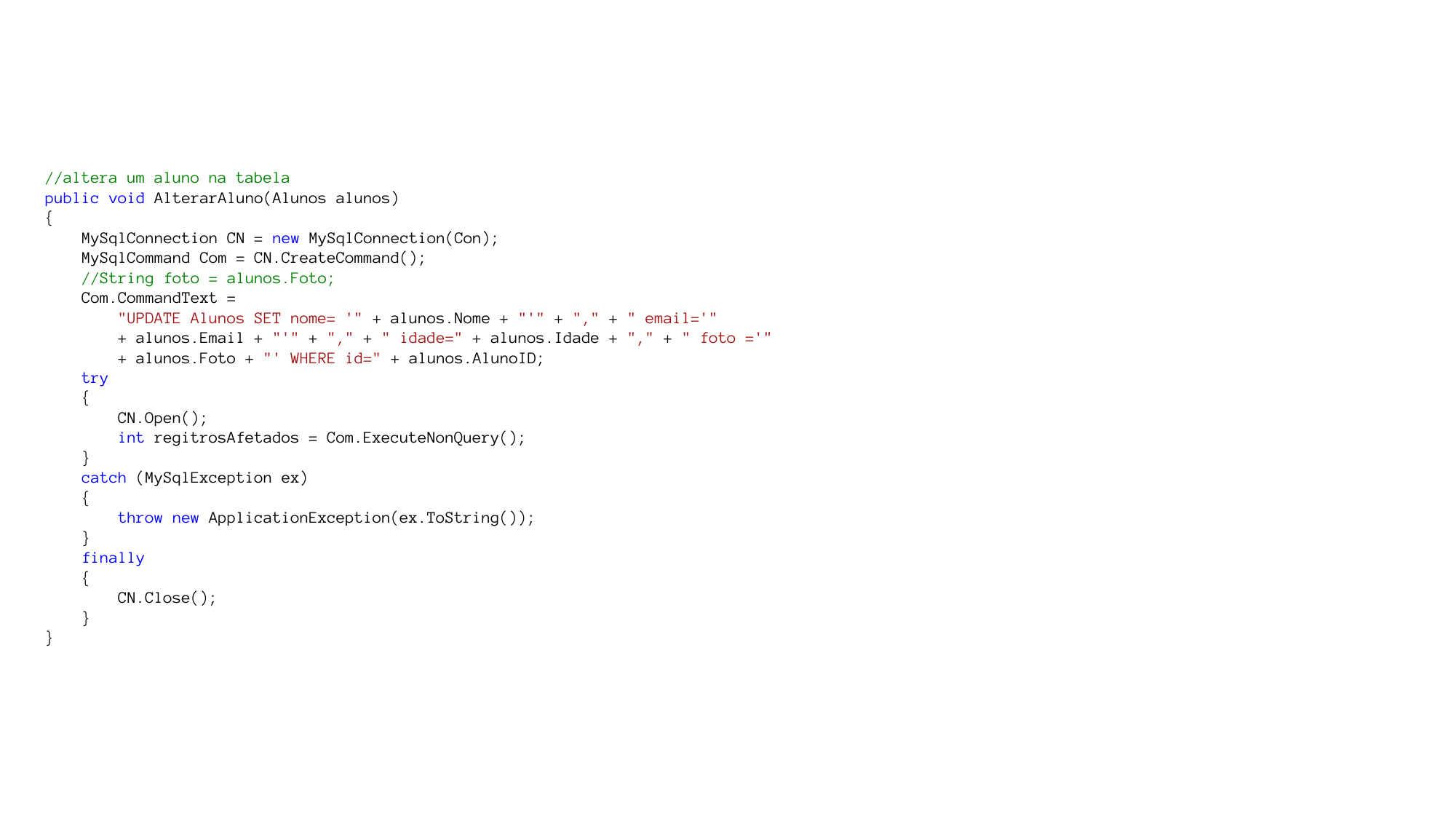

//altera um aluno na tabela
public void AlterarAluno(Alunos alunos)
{
    MySqlConnection CN = new MySqlConnection(Con);
    MySqlCommand Com = CN.CreateCommand();
    //String foto = alunos.Foto;
    Com.CommandText =
        "UPDATE Alunos SET nome= '" + alunos.Nome + "'" + "," + " email='"
        + alunos.Email + "'" + "," + " idade=" + alunos.Idade + "," + " foto ='"
        + alunos.Foto + "' WHERE id=" + alunos.AlunoID;
    try
    {
        CN.Open();
        int regitrosAfetados = Com.ExecuteNonQuery();
    }
    catch (MySqlException ex)
    {
        throw new ApplicationException(ex.ToString());
    }
    finally
    {
        CN.Close();
    }
}